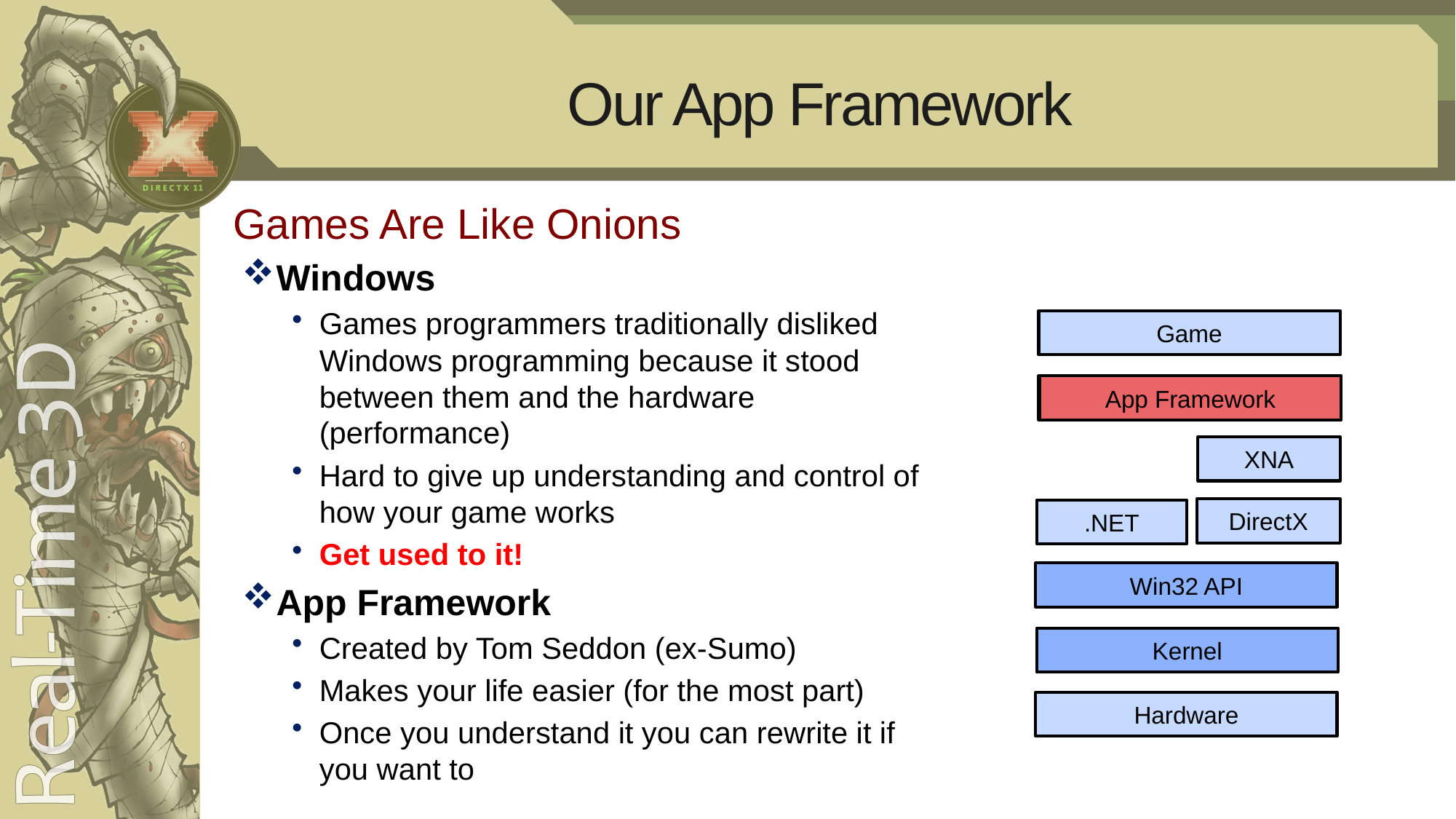

# Our App Framework
Games Are Like Onions
Windows
Games programmers traditionally disliked Windows programming because it stood between them and the hardware (performance)
Hard to give up understanding and control of how your game works
Get used to it!
App Framework
Created by Tom Seddon (ex-Sumo)
Makes your life easier (for the most part)
Once you understand it you can rewrite it if you want to

Game
Game Engine
App Framework
XNA
DirectX
.NET
Win32 API
Kernel
Hardware